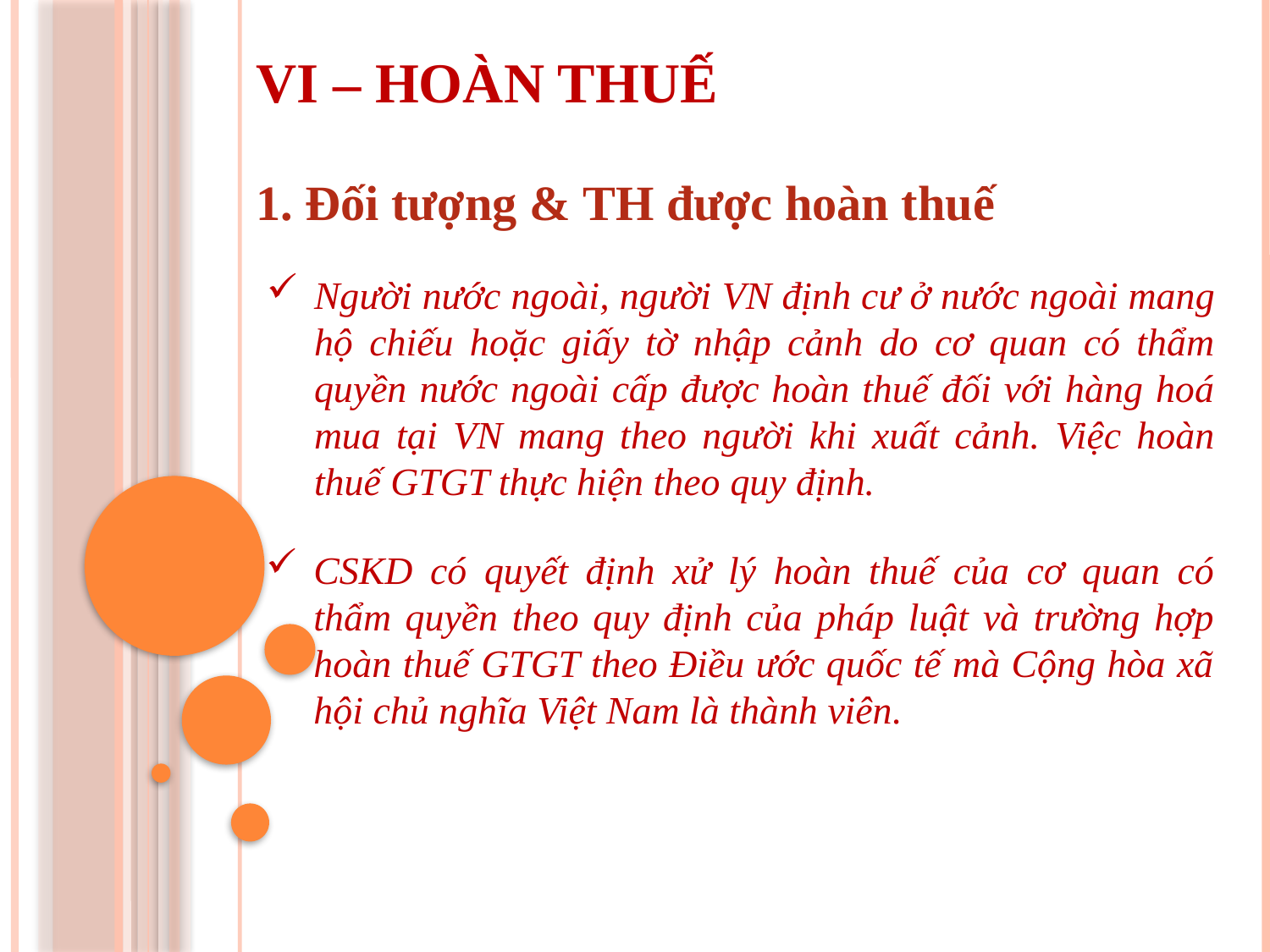

VI – HOÀN THUẾ
1. Đối tượng & TH được hoàn thuế
Người nước ngoài, người VN định cư ở nước ngoài mang hộ chiếu hoặc giấy tờ nhập cảnh do cơ quan có thẩm quyền nước ngoài cấp được hoàn thuế đối với hàng hoá mua tại VN mang theo người khi xuất cảnh. Việc hoàn thuế GTGT thực hiện theo quy định.
CSKD có quyết định xử lý hoàn thuế của cơ quan có thẩm quyền theo quy định của pháp luật và trường hợp hoàn thuế GTGT theo Điều ước quốc tế mà Cộng hòa xã hội chủ nghĩa Việt Nam là thành viên.